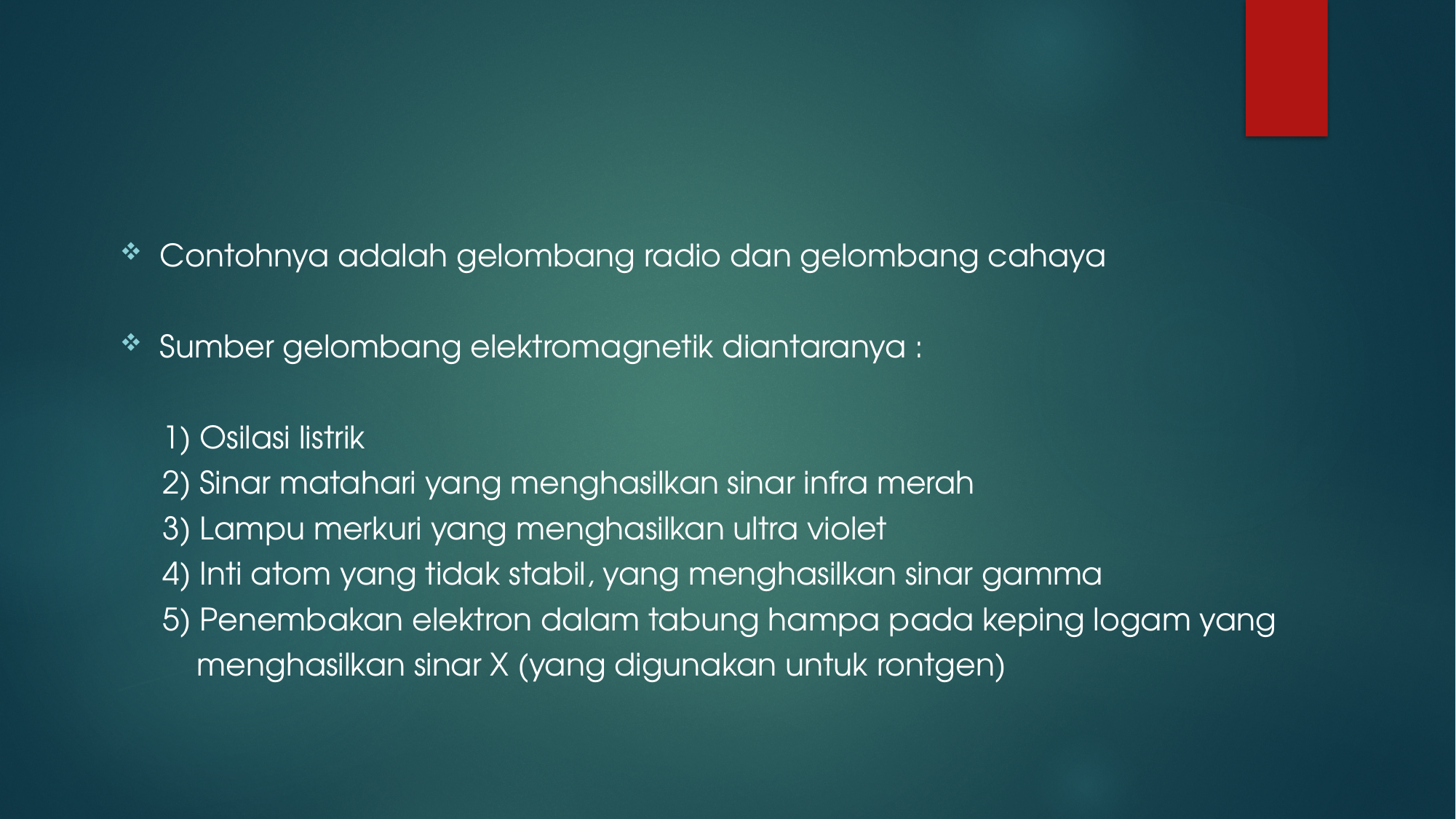

#
Contohnya adalah gelombang radio dan gelombang cahaya

Sumber gelombang elektromagnetik diantaranya :

     1) Osilasi listrik
     2) Sinar matahari yang menghasilkan sinar infra merah
     3) Lampu merkuri yang menghasilkan ultra violet
     4) Inti atom yang tidak stabil, yang menghasilkan sinar gamma
     5) Penembakan elektron dalam tabung hampa pada keping logam yang
         menghasilkan sinar X (yang digunakan untuk rontgen)